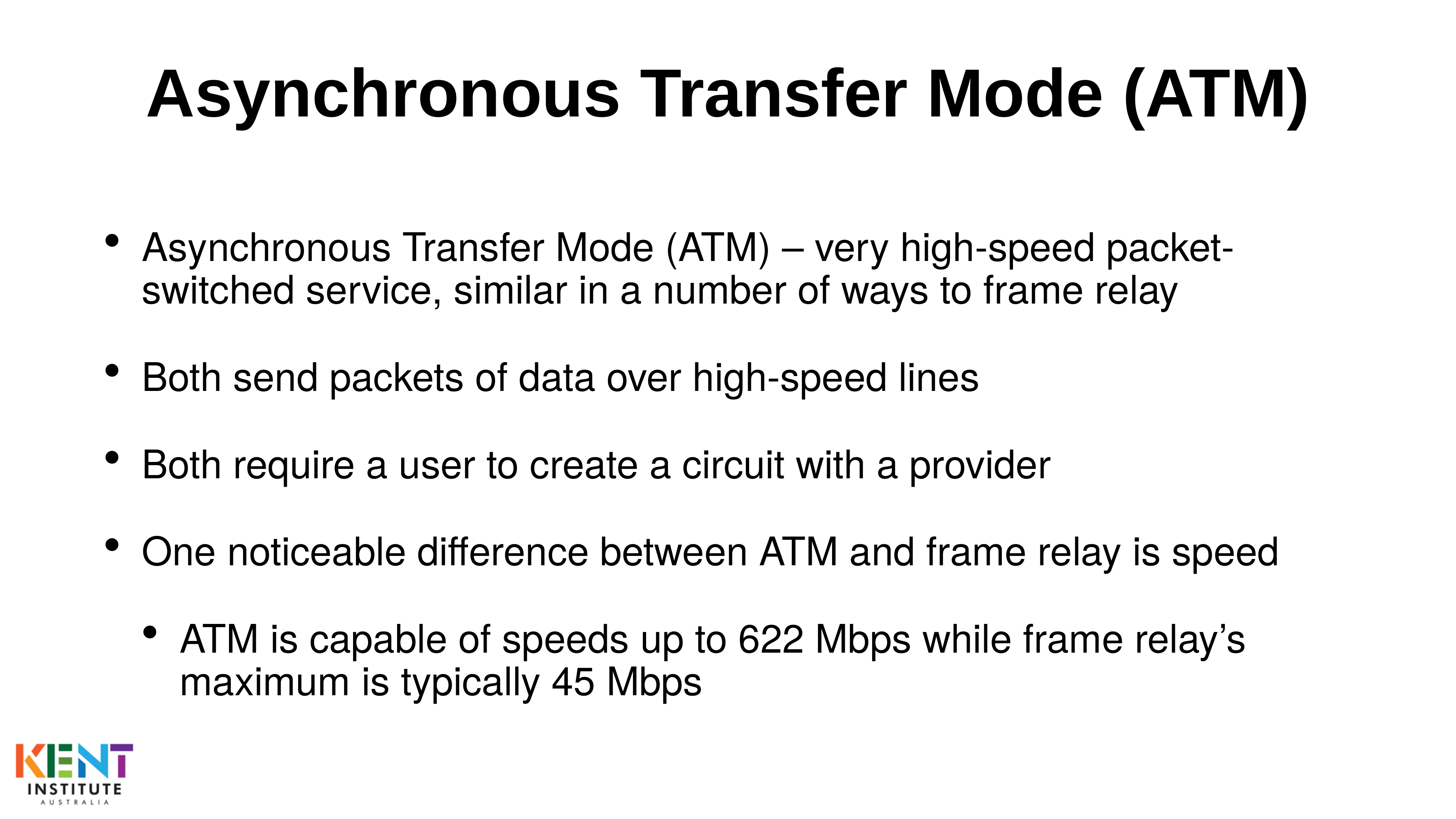

# Asynchronous Transfer Mode (ATM)

Asynchronous Transfer Mode (ATM) – very high-speed packet-switched service, similar in a number of ways to frame relay
Both send packets of data over high-speed lines
Both require a user to create a circuit with a provider
One noticeable difference between ATM and frame relay is speed
ATM is capable of speeds up to 622 Mbps while frame relay’s maximum is typically 45 Mbps
18